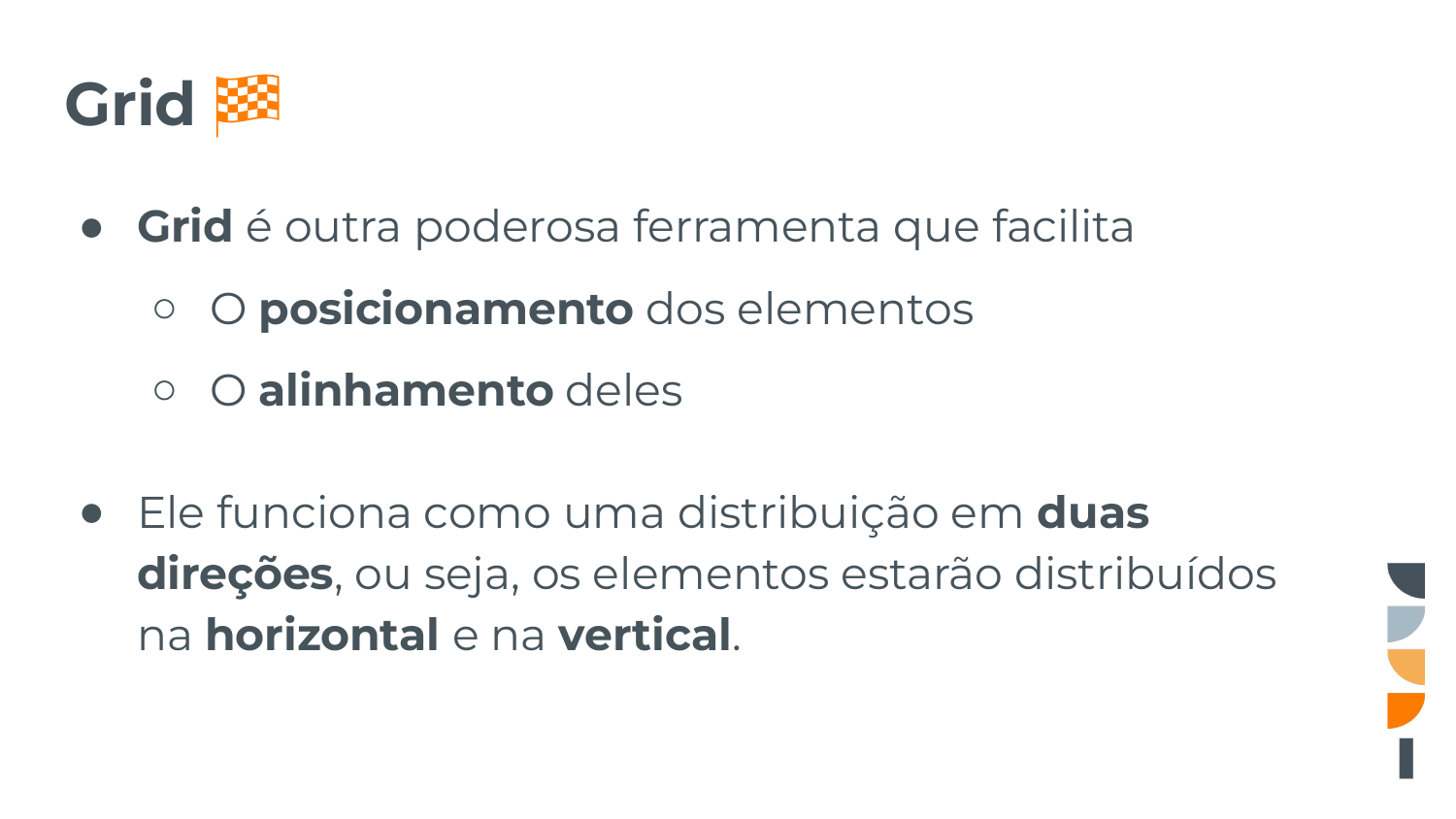

# Grid 🏁
Grid é outra poderosa ferramenta que facilita
O posicionamento dos elementos
O alinhamento deles

Ele funciona como uma distribuição em duas direções, ou seja, os elementos estarão distribuídos na horizontal e na vertical.